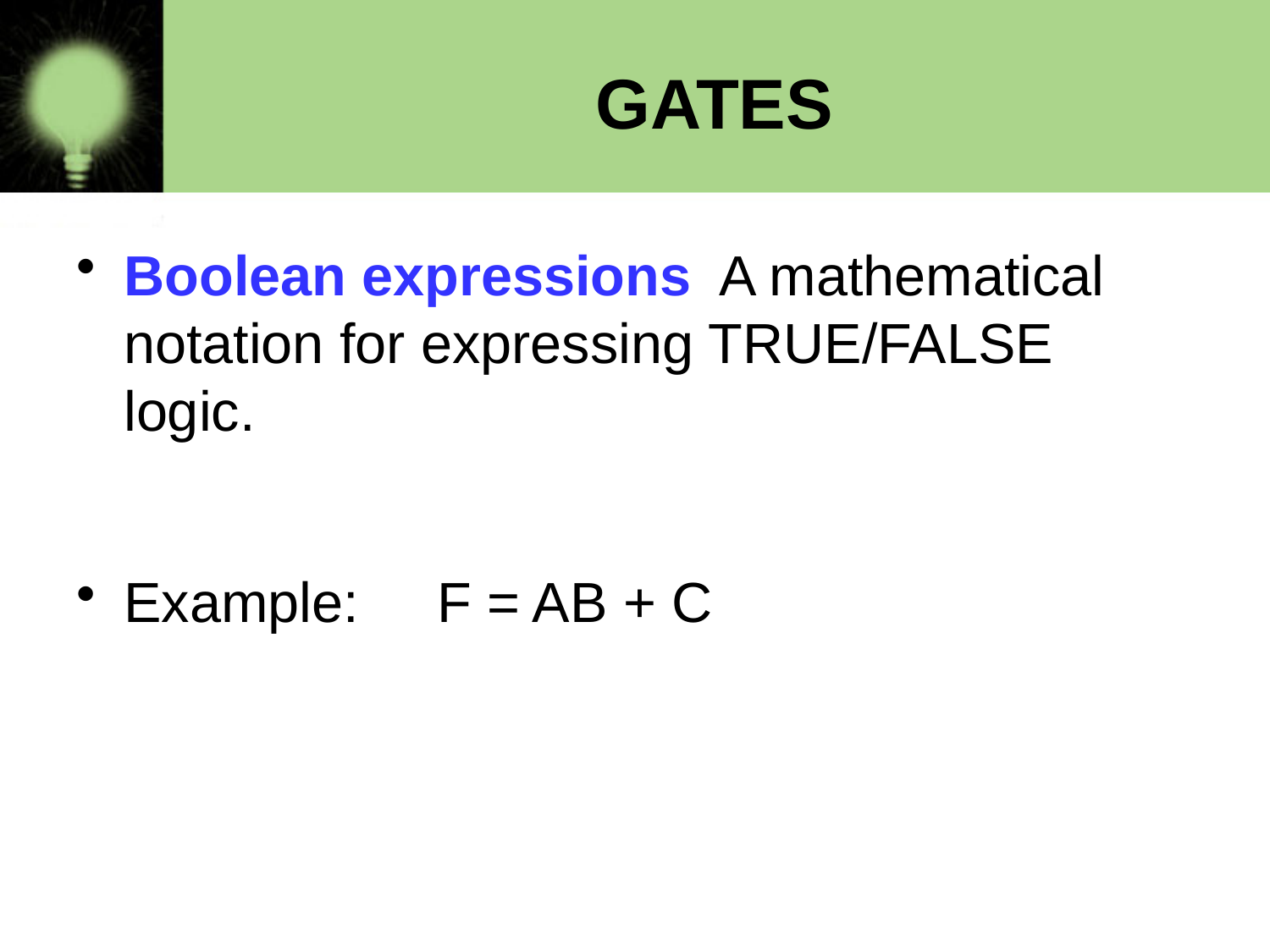

# GATES
Boolean expressions  A mathematical notation for expressing TRUE/FALSE logic.

Example:     F = AB + C